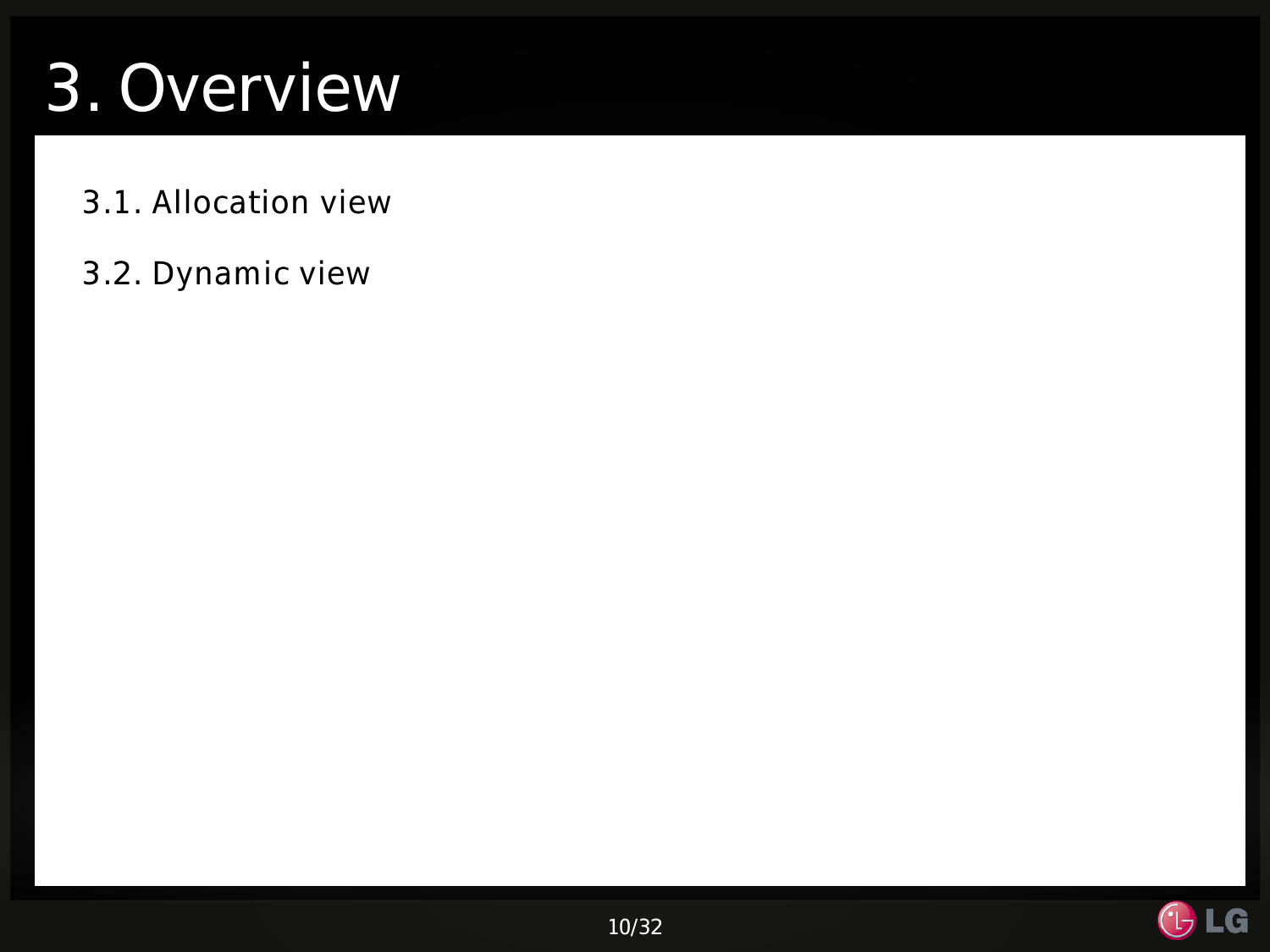

# 3. Overview

3.1. Allocation view
3.2. Dynamic view
10/32